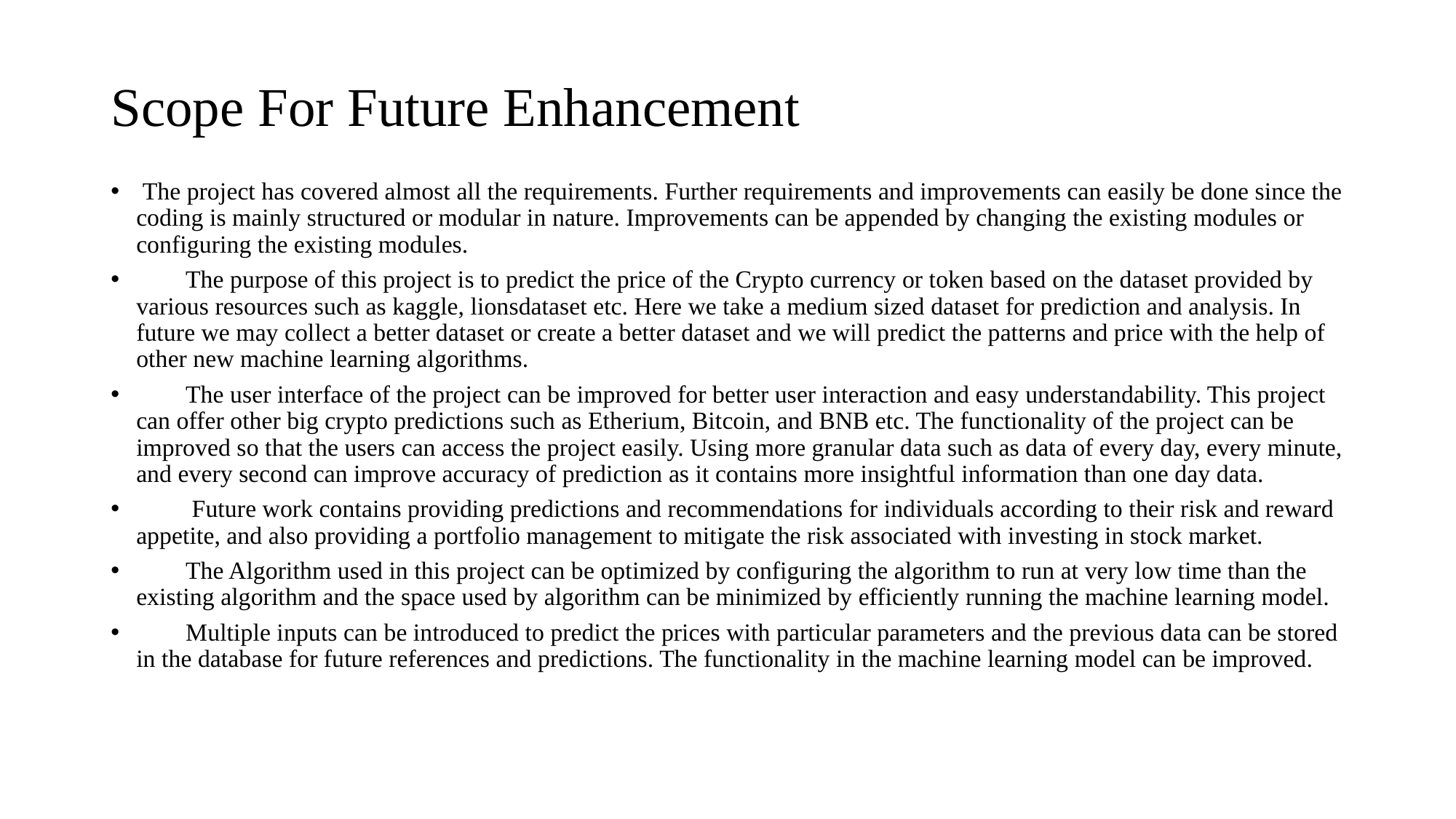

# Scope For Future Enhancement
 The project has covered almost all the requirements. Further requirements and improvements can easily be done since the coding is mainly structured or modular in nature. Improvements can be appended by changing the existing modules or configuring the existing modules.
        The purpose of this project is to predict the price of the Crypto currency or token based on the dataset provided by various resources such as kaggle, lionsdataset etc. Here we take a medium sized dataset for prediction and analysis. In future we may collect a better dataset or create a better dataset and we will predict the patterns and price with the help of other new machine learning algorithms.
        The user interface of the project can be improved for better user interaction and easy understandability. This project can offer other big crypto predictions such as Etherium, Bitcoin, and BNB etc. The functionality of the project can be improved so that the users can access the project easily. Using more granular data such as data of every day, every minute, and every second can improve accuracy of prediction as it contains more insightful information than one day data.
         Future work contains providing predictions and recommendations for individuals according to their risk and reward appetite, and also providing a portfolio management to mitigate the risk associated with investing in stock market.
        The Algorithm used in this project can be optimized by configuring the algorithm to run at very low time than the existing algorithm and the space used by algorithm can be minimized by efficiently running the machine learning model.
        Multiple inputs can be introduced to predict the prices with particular parameters and the previous data can be stored in the database for future references and predictions. The functionality in the machine learning model can be improved.